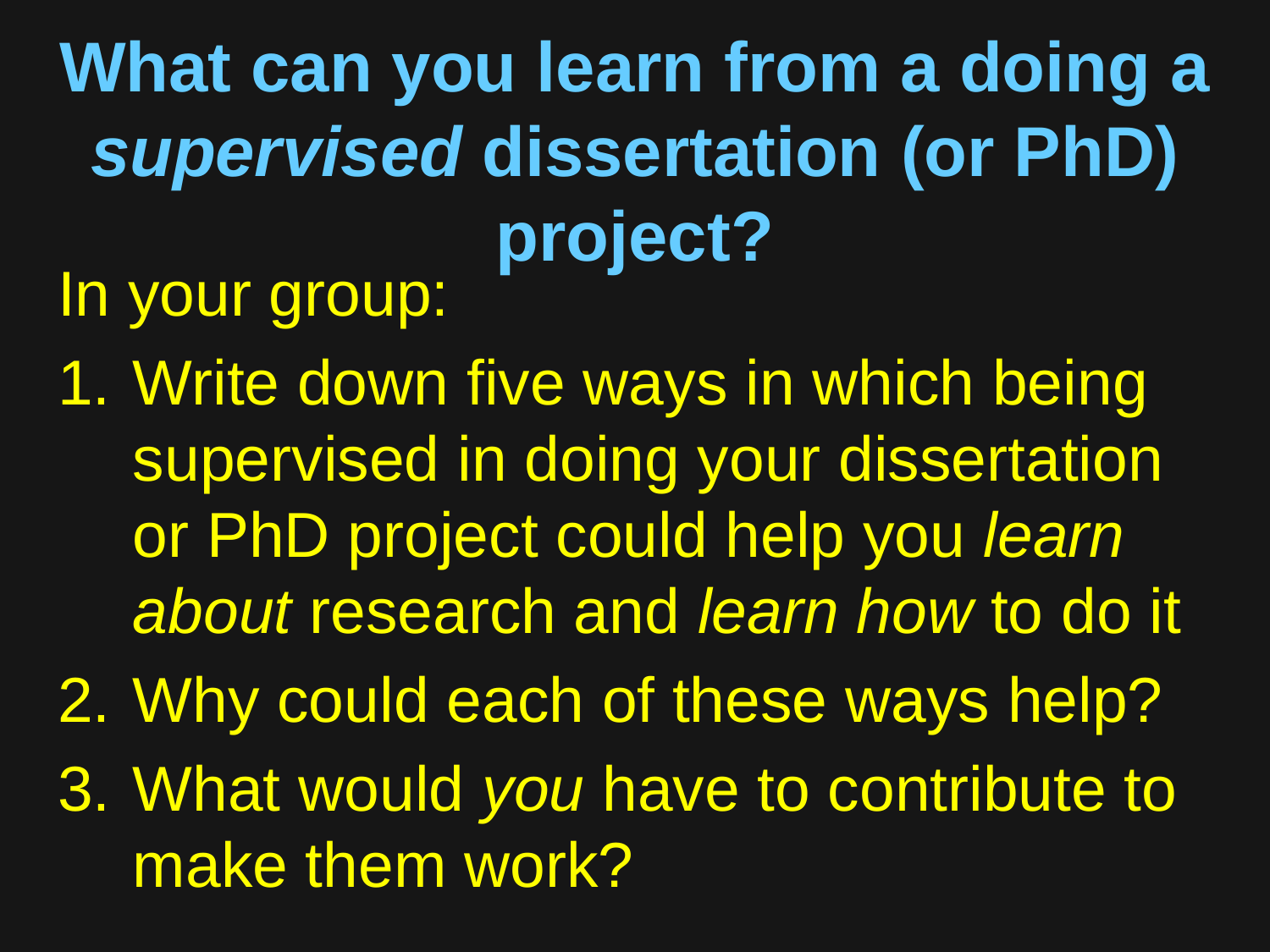

# What can you learn from a doing a supervised dissertation (or PhD) project?
In your group:
Write down five ways in which being supervised in doing your dissertation or PhD project could help you learn about research and learn how to do it
Why could each of these ways help?
What would you have to contribute to make them work?